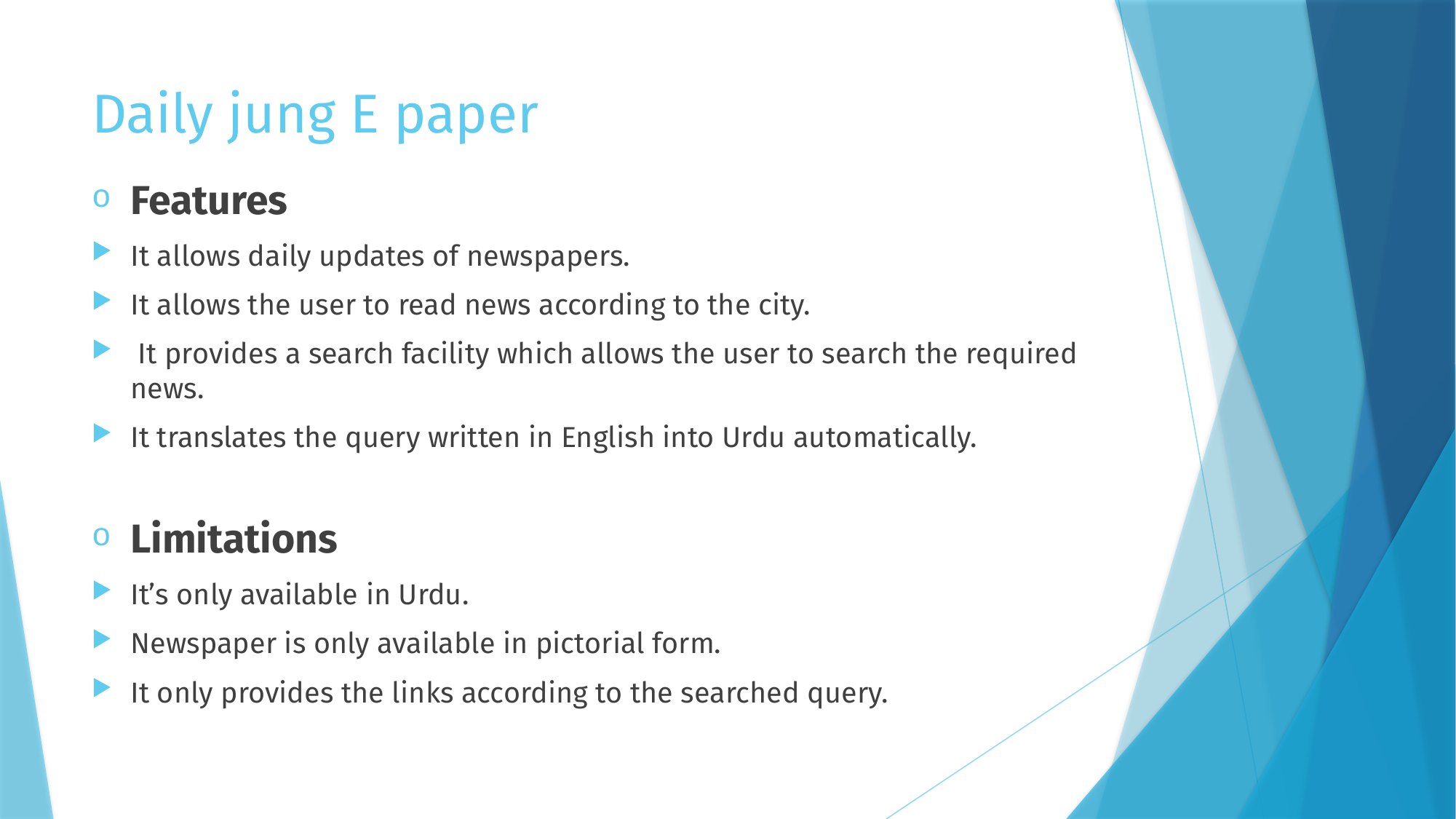

# Daily jung E paper
Features
It allows daily updates of newspapers.
It allows the user to read news according to the city.
 It provides a search facility which allows the user to search the required news.
It translates the query written in English into Urdu automatically.

Limitations
It’s only available in Urdu.
Newspaper is only available in pictorial form.
It only provides the links according to the searched query.